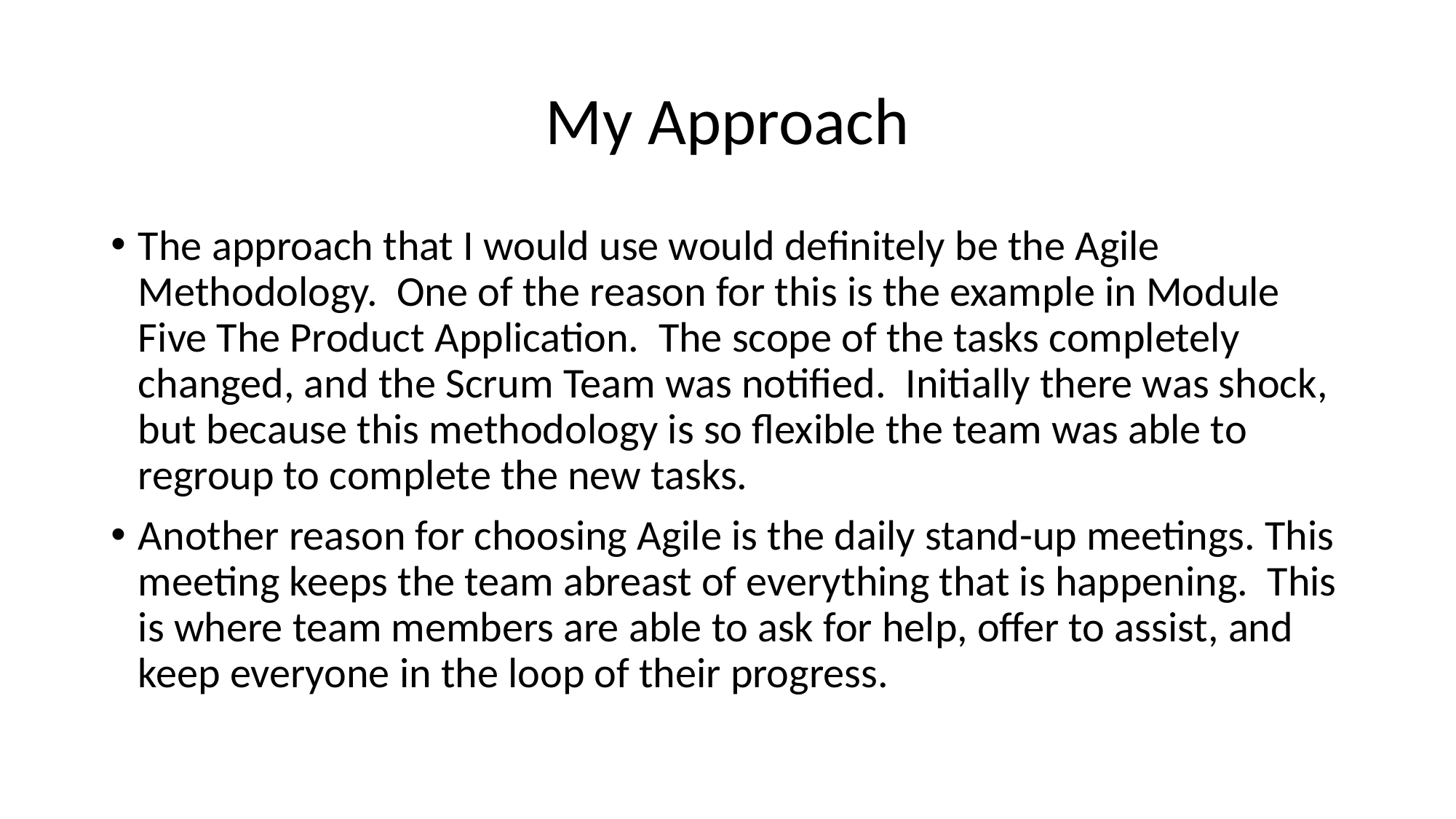

# My Approach
The approach that I would use would definitely be the Agile Methodology.  One of the reason for this is the example in Module Five The Product Application.  The scope of the tasks completely changed, and the Scrum Team was notified.  Initially there was shock, but because this methodology is so flexible the team was able to regroup to complete the new tasks.
Another reason for choosing Agile is the daily stand-up meetings. This meeting keeps the team abreast of everything that is happening.  This is where team members are able to ask for help, offer to assist, and keep everyone in the loop of their progress.